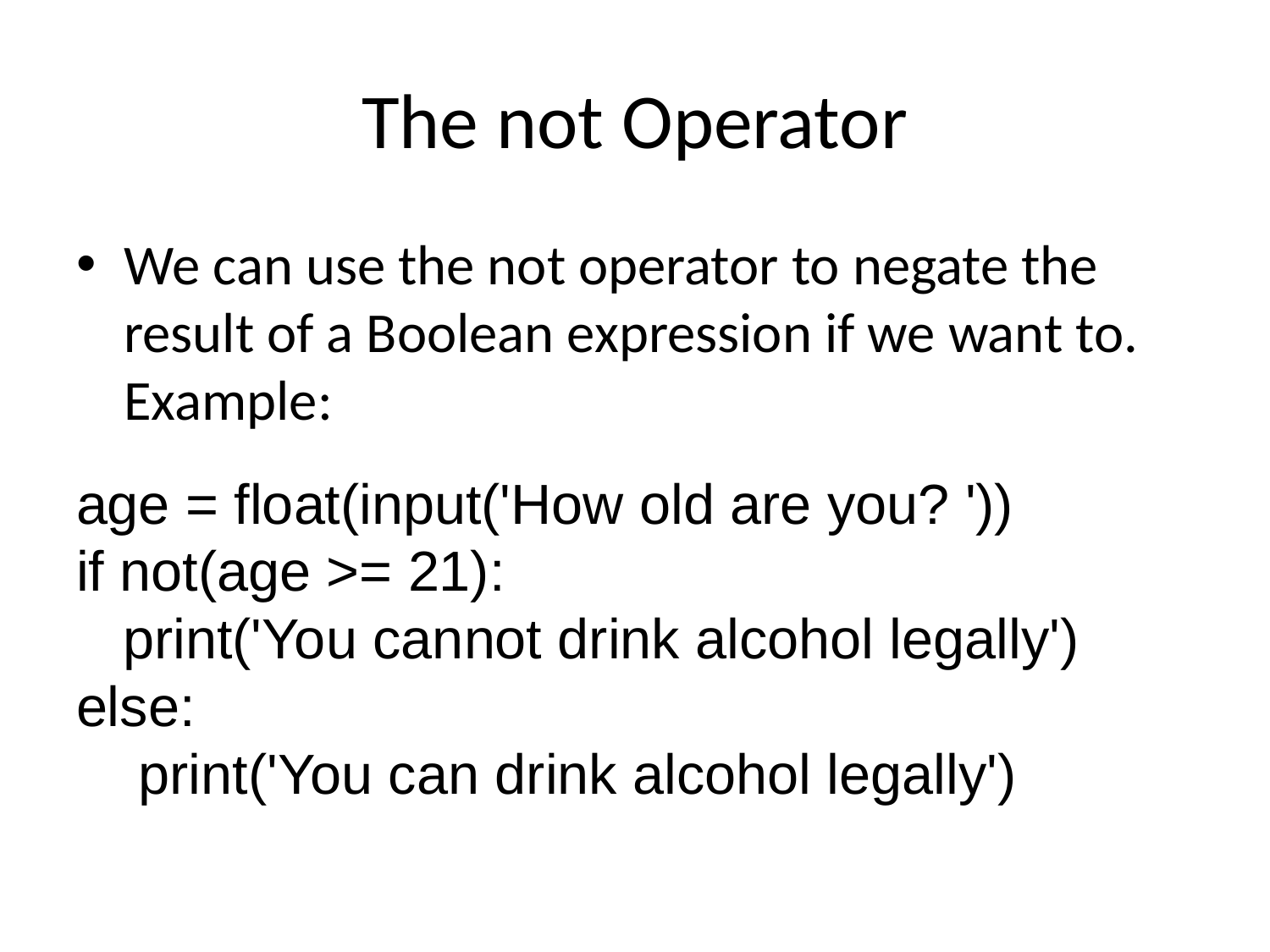

# The not Operator
We can use the not operator to negate the result of a Boolean expression if we want to.  Example:

age = float(input('How old are you? '))
if not(age >= 21):
   print('You cannot drink alcohol legally')
else:
    print('You can drink alcohol legally')